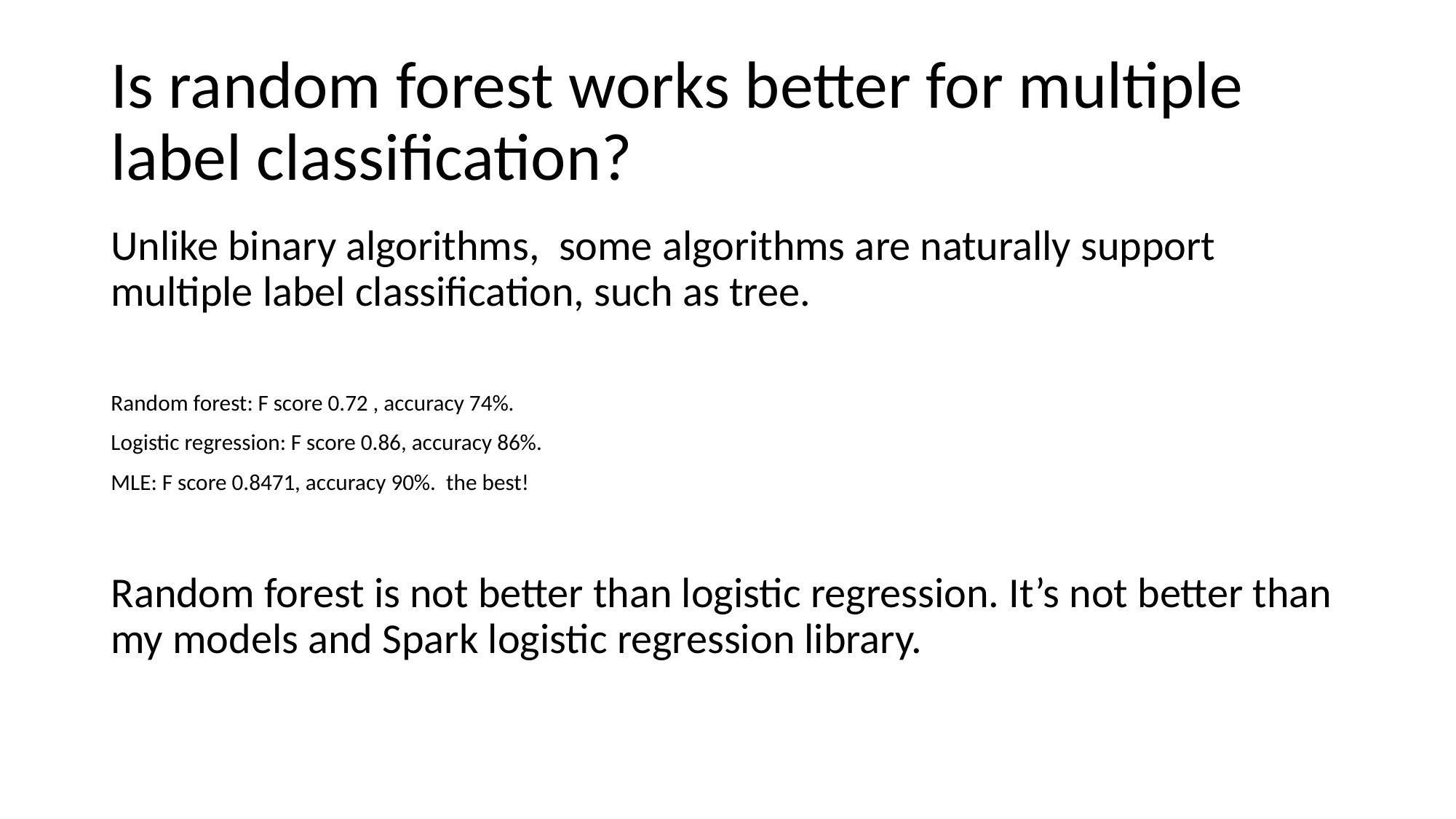

# Is random forest works better for multiple label classification?
Unlike binary algorithms,  some algorithms are naturally support multiple label classification, such as tree.

Random forest: F score 0.72 , accuracy 74%.
Logistic regression: F score 0.86, accuracy 86%.
MLE: F score 0.8471, accuracy 90%.  the best!

Random forest is not better than logistic regression. It’s not better than my models and Spark logistic regression library.